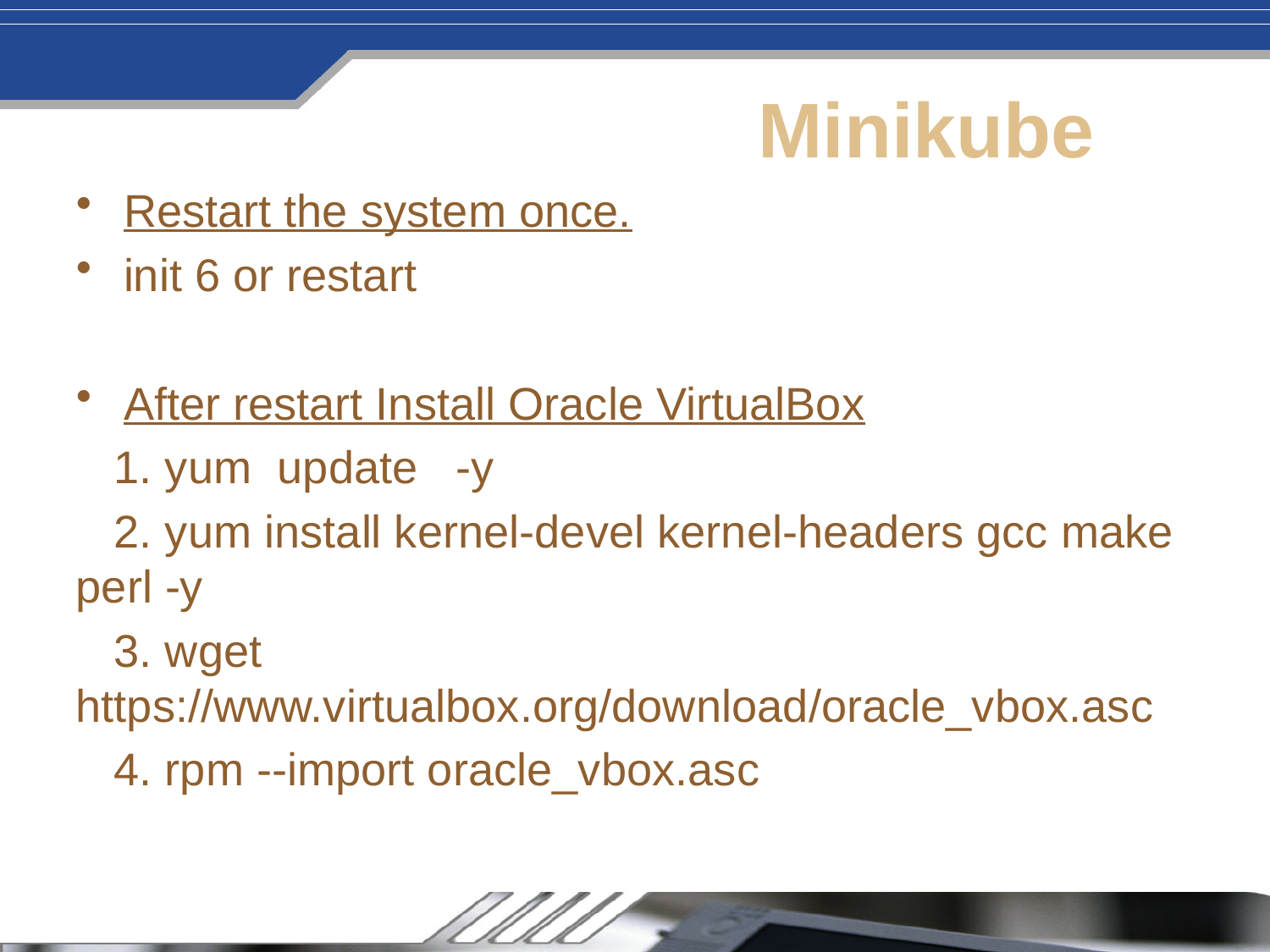

# Minikube
Restart the system once.
init 6 or restart

After restart Install Oracle VirtualBox
   1. yum  update   -y
   2. yum install kernel-devel kernel-headers gcc make perl -y
   3. wget https://www.virtualbox.org/download/oracle_vbox.asc
   4. rpm --import oracle_vbox.asc